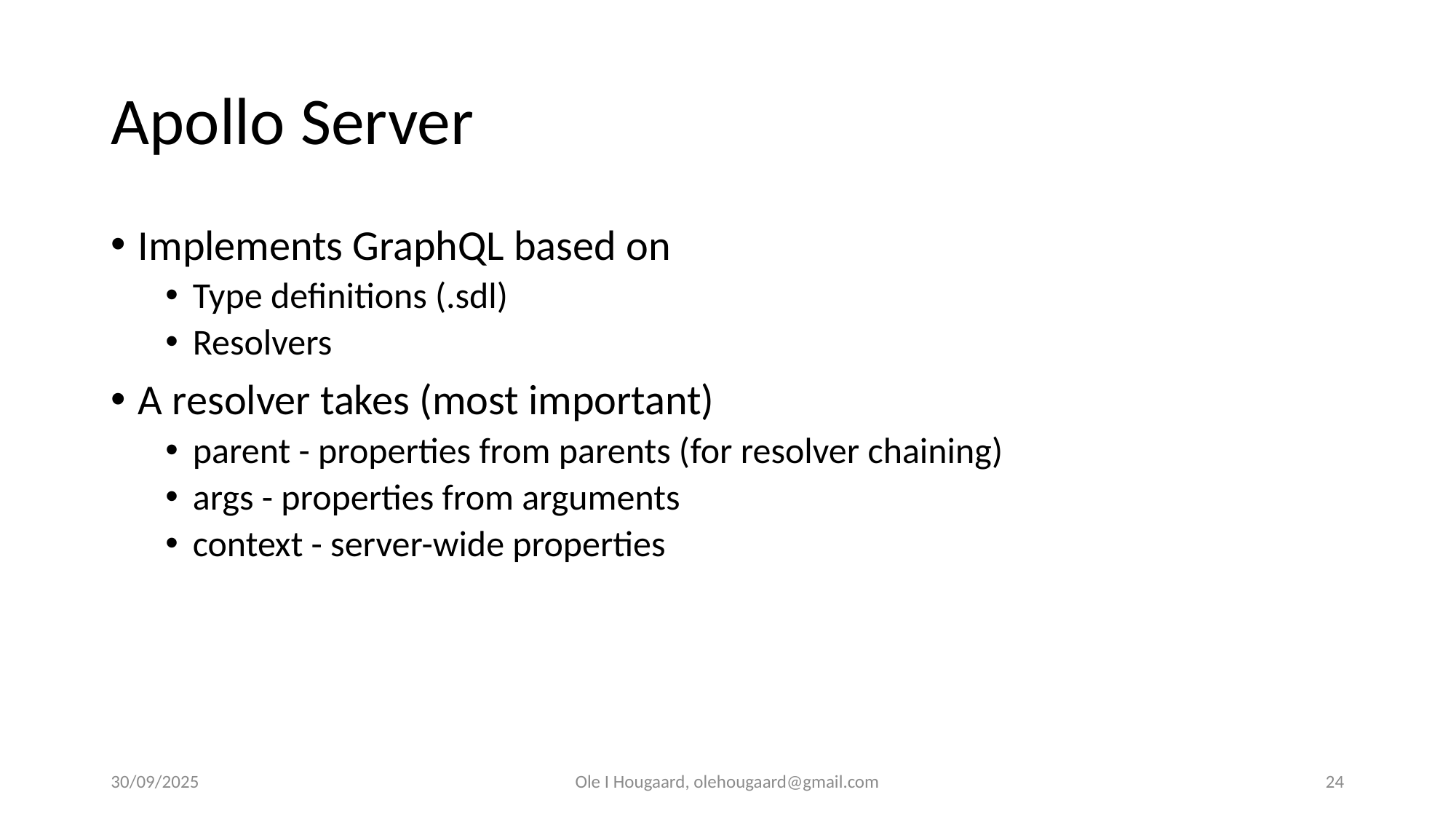

# Apollo Server
Implements GraphQL based on
Type definitions (.sdl)
Resolvers
A resolver takes (most important)
parent - properties from parents (for resolver chaining)
args - properties from arguments
context - server-wide properties

30/09/2025
Ole I Hougaard, olehougaard@gmail.com
24